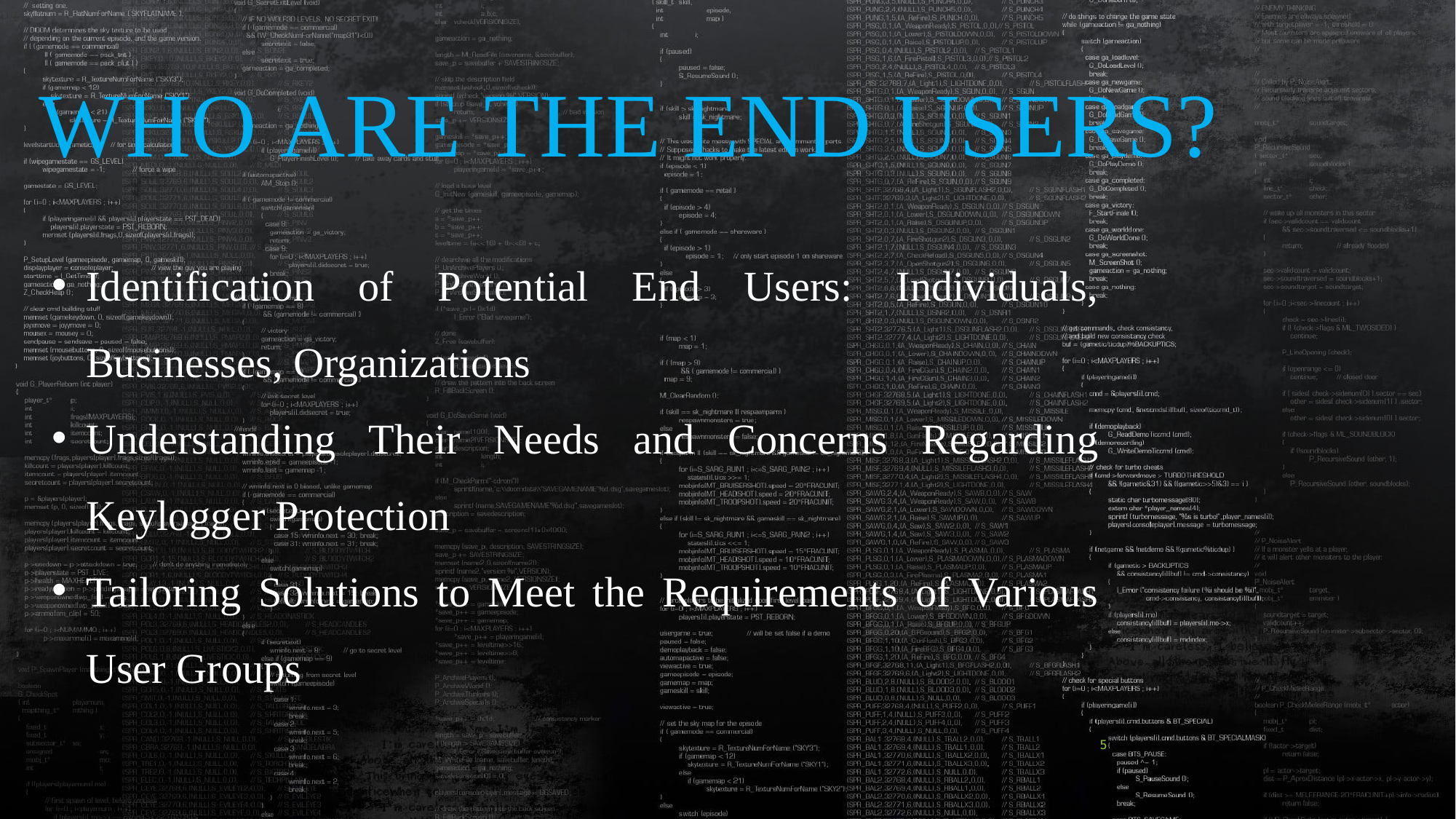

# WHO ARE THE END USERS?
Identification of Potential End Users: Individuals, Businesses, Organizations
Understanding Their Needs and Concerns Regarding Keylogger Protection
Tailoring Solutions to Meet the Requirements of Various User Groups

5